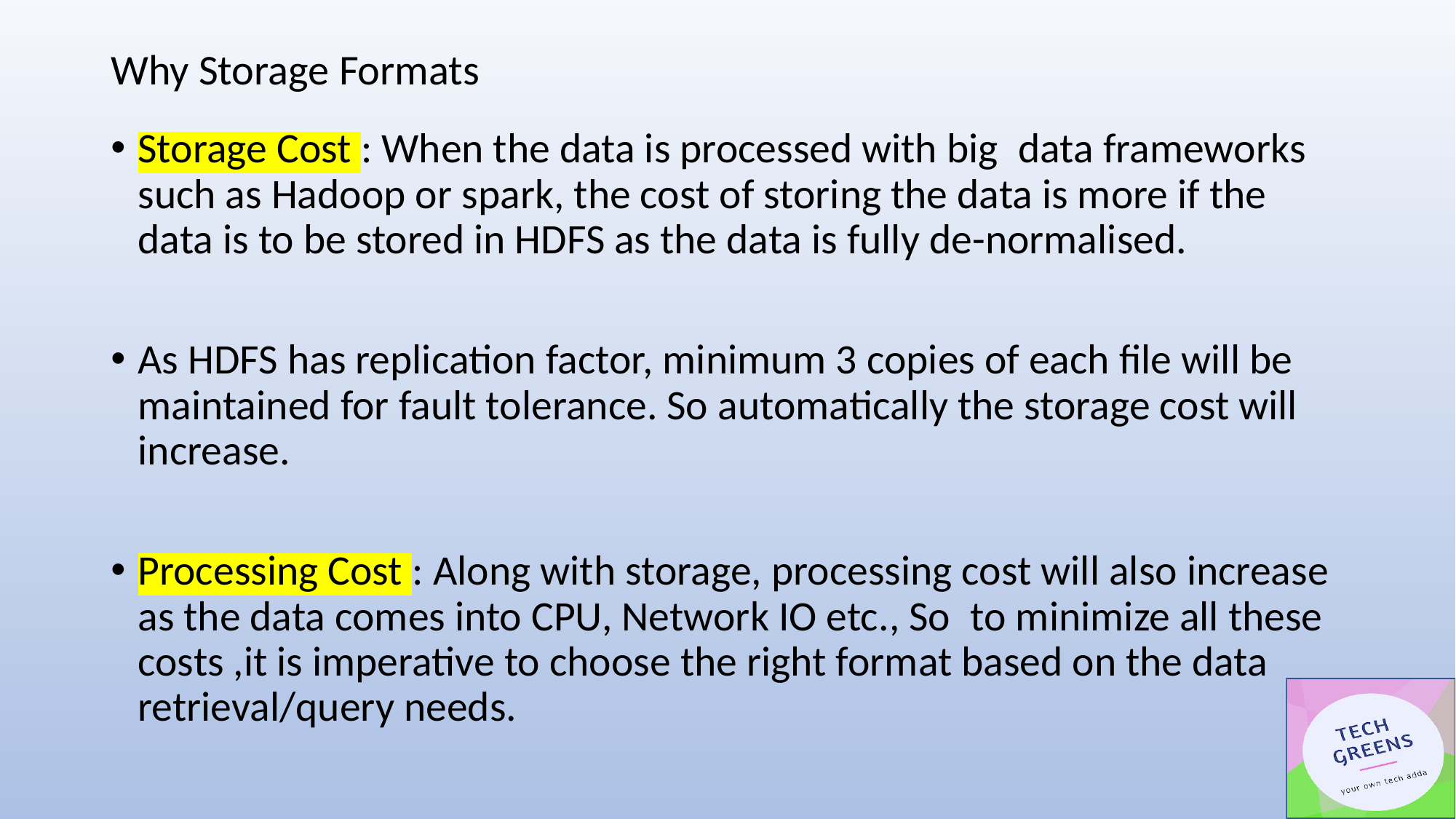

# Why Storage Formats
Storage Cost : When the data is processed with big  data frameworks such as Hadoop or spark, the cost of storing the data is more if the data is to be stored in HDFS as the data is fully de-normalised.

As HDFS has replication factor, minimum 3 copies of each file will be maintained for fault tolerance. So automatically the storage cost will increase.

Processing Cost : Along with storage, processing cost will also increase as the data comes into CPU, Network IO etc., So  to minimize all these costs ,it is imperative to choose the right format based on the data retrieval/query needs.